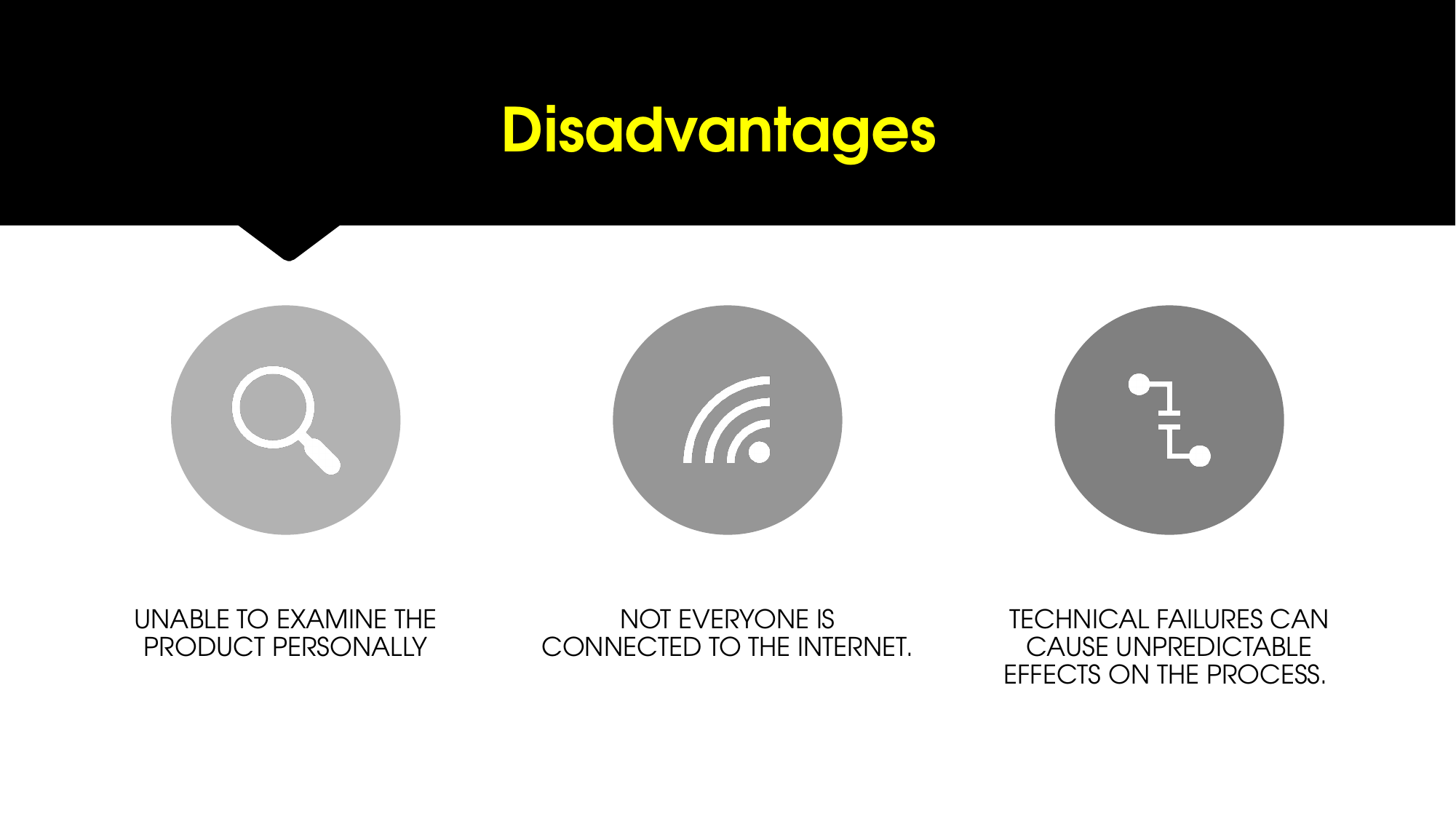

# Disadvantages
Unable to examine the product personally
Not everyone is connected to the internet.
Technical failures can cause unpredictable effects on the process.